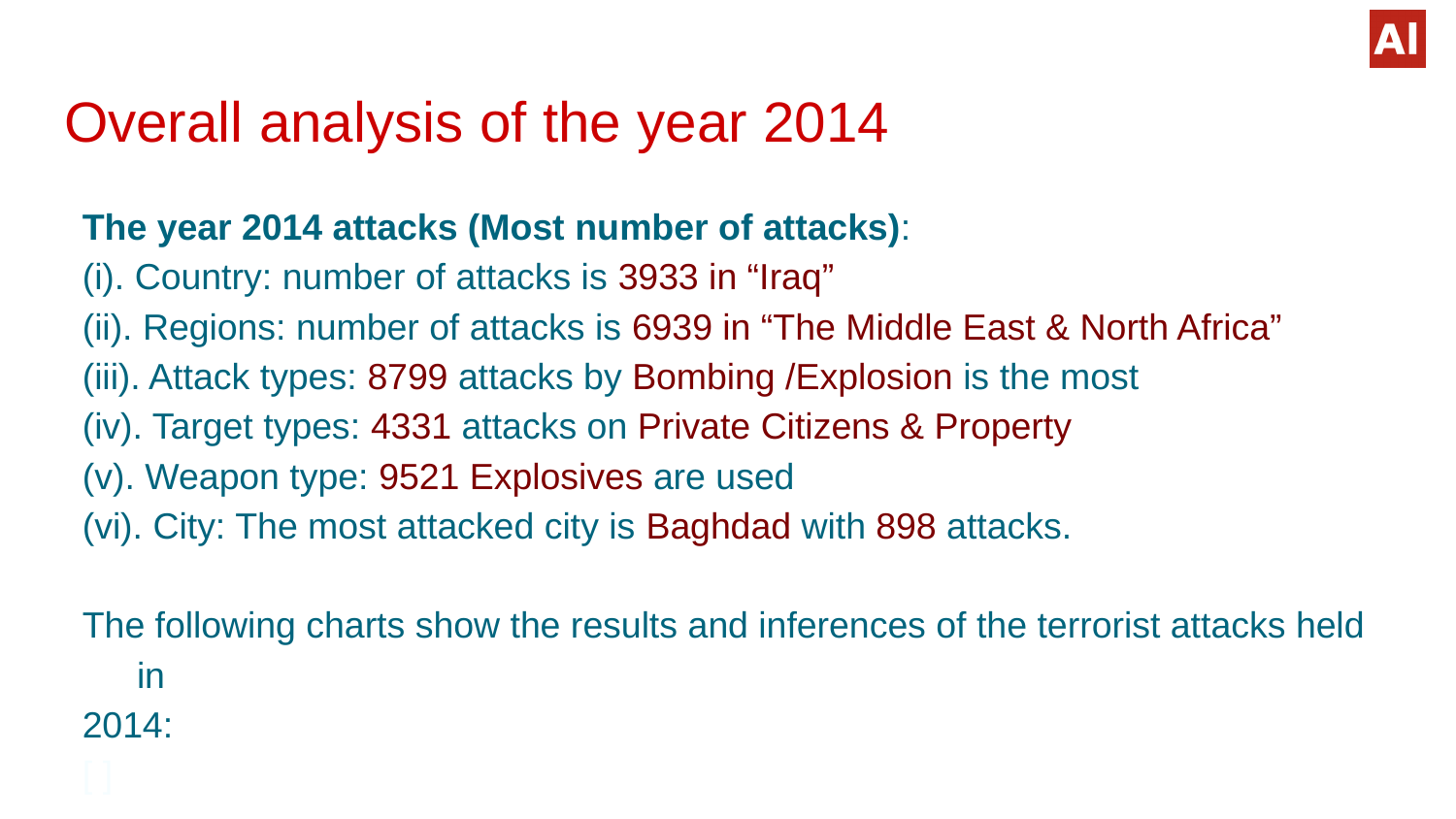

# Overall analysis of the year 2014
The year 2014 attacks (Most number of attacks):
(i). Country: number of attacks is 3933 in “Iraq”
(ii). Regions: number of attacks is 6939 in “The Middle East & North Africa”
(iii). Attack types: 8799 attacks by Bombing /Explosion is the most
(iv). Target types: 4331 attacks on Private Citizens & Property
(v). Weapon type: 9521 Explosives are used
(vi). City: The most attacked city is Baghdad with 898 attacks.

The following charts show the results and inferences of the terrorist attacks held in
2014:
[ ]